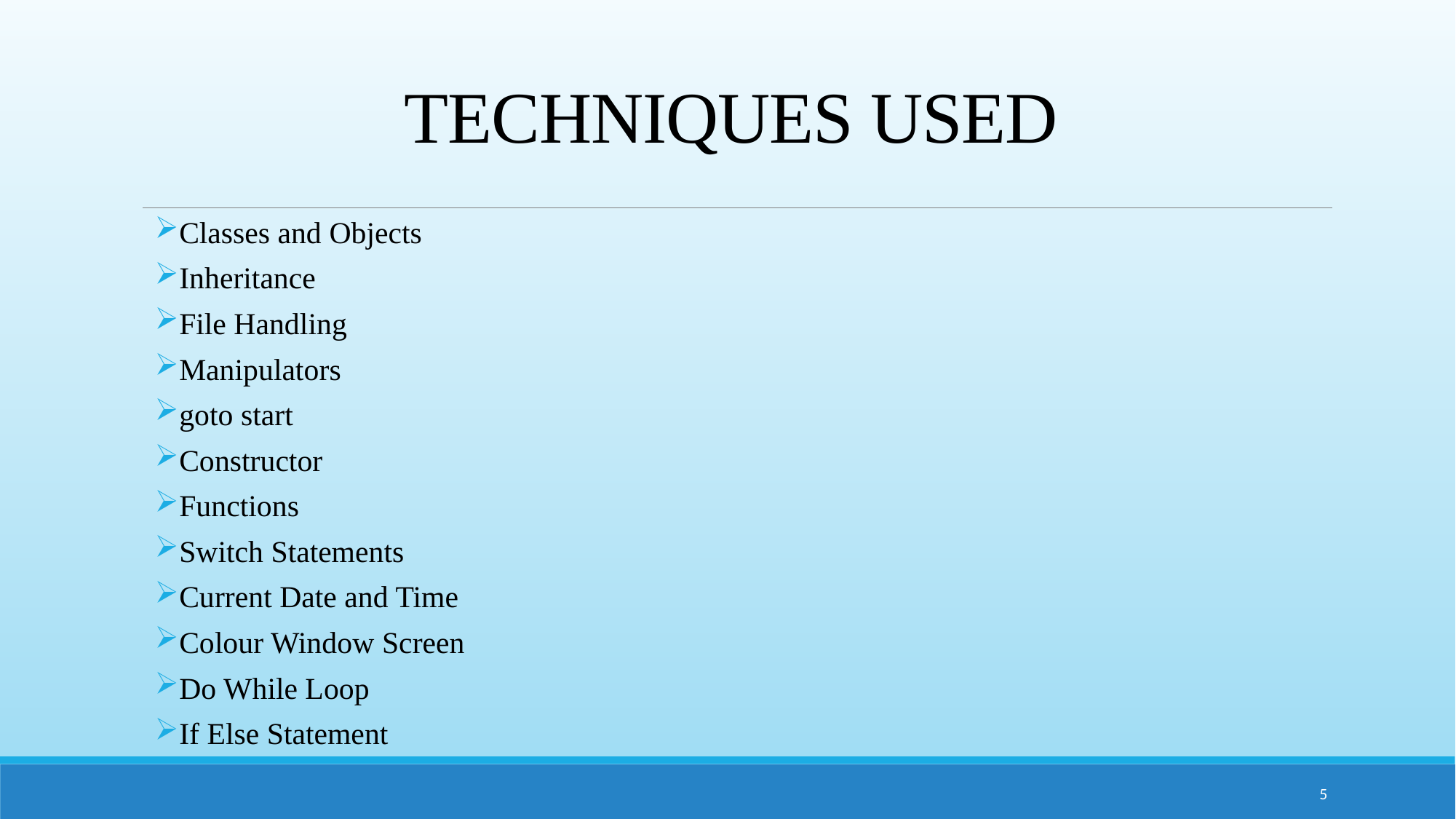

# TECHNIQUES USED
Classes and Objects
Inheritance
File Handling
Manipulators
goto start
Constructor
Functions
Switch Statements
Current Date and Time
Colour Window Screen
Do While Loop
If Else Statement

5